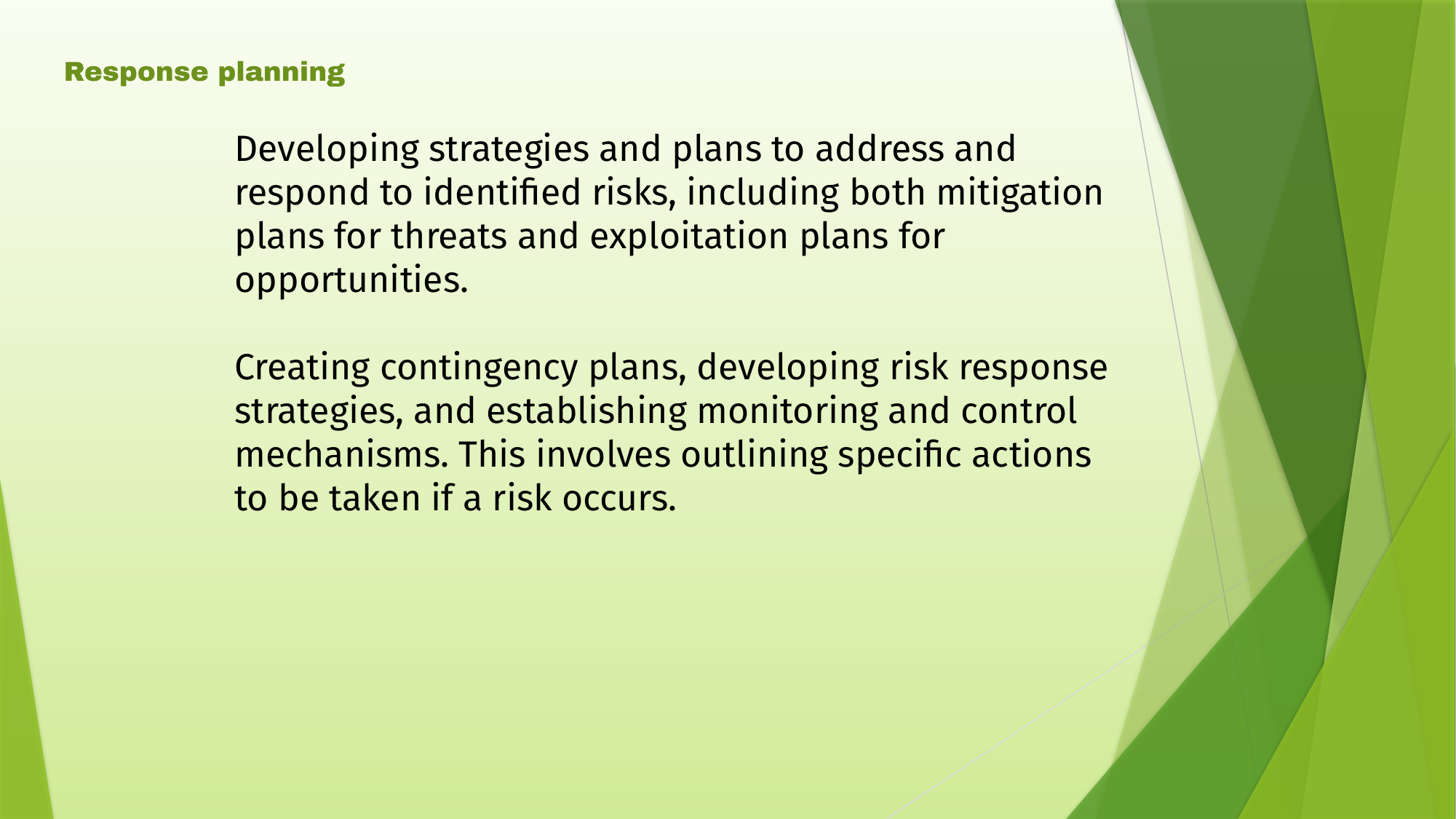

Response planning
Developing strategies and plans to address and respond to identified risks, including both mitigation plans for threats and exploitation plans for opportunities.

Creating contingency plans, developing risk response strategies, and establishing monitoring and control mechanisms. This involves outlining specific actions to be taken if a risk occurs.